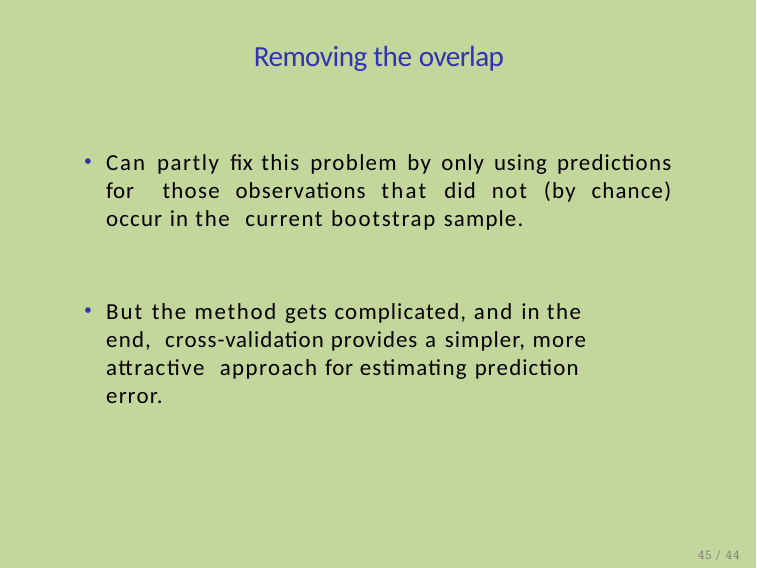

# Removing the overlap
Can partly fix this problem by only using predictions for  those observations that did not (by chance) occur in the  current bootstrap sample.

But the method gets complicated, and in the end,  cross-validation provides a simpler, more attractive  approach for estimating prediction error.
45 / 44